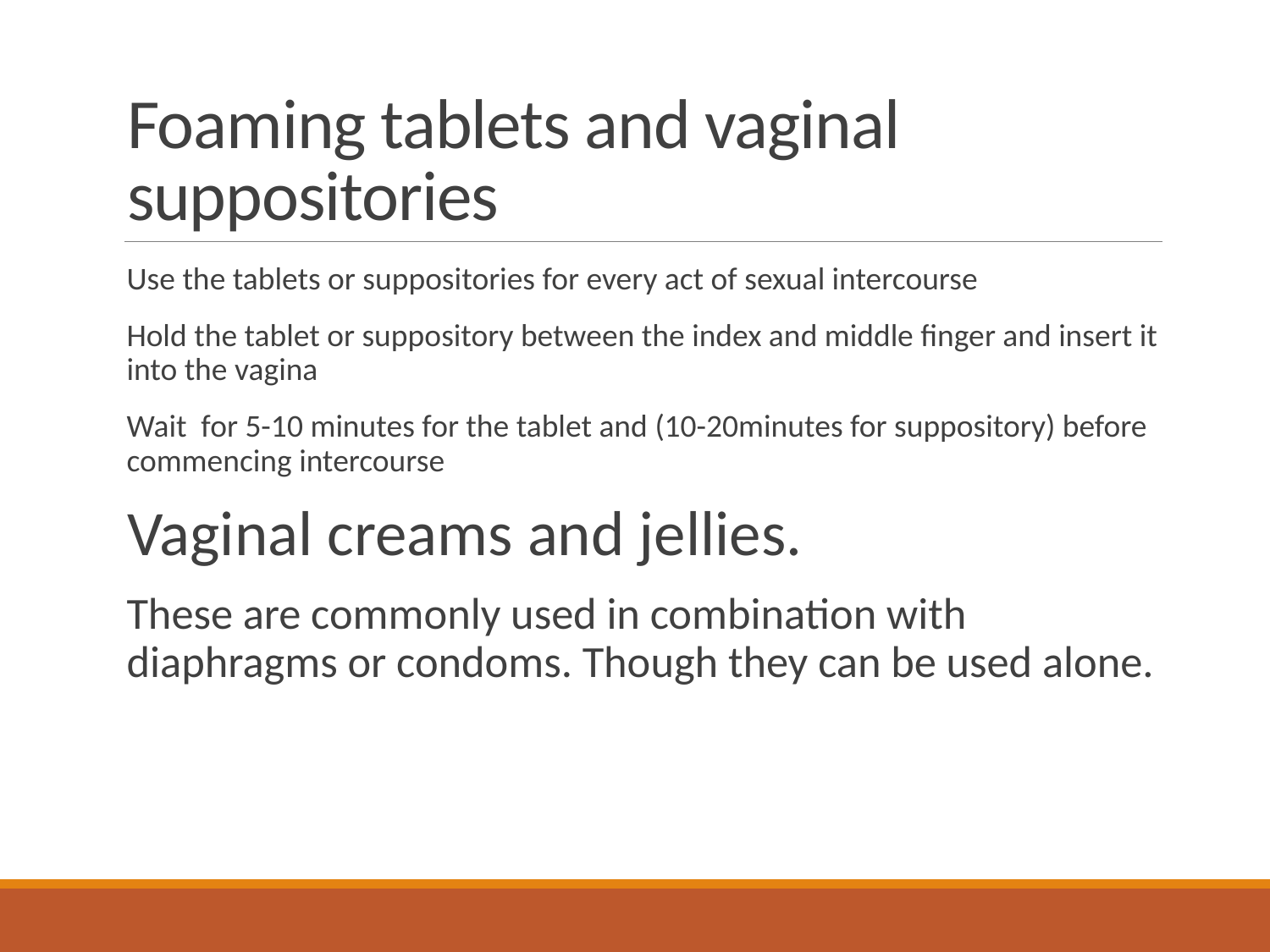

# Foaming tablets and vaginal suppositories
Use the tablets or suppositories for every act of sexual intercourse
Hold the tablet or suppository between the index and middle finger and insert it into the vagina
Wait  for 5-10 minutes for the tablet and (10-20minutes for suppository) before commencing intercourse
Vaginal creams and jellies.
These are commonly used in combination with diaphragms or condoms. Though they can be used alone.